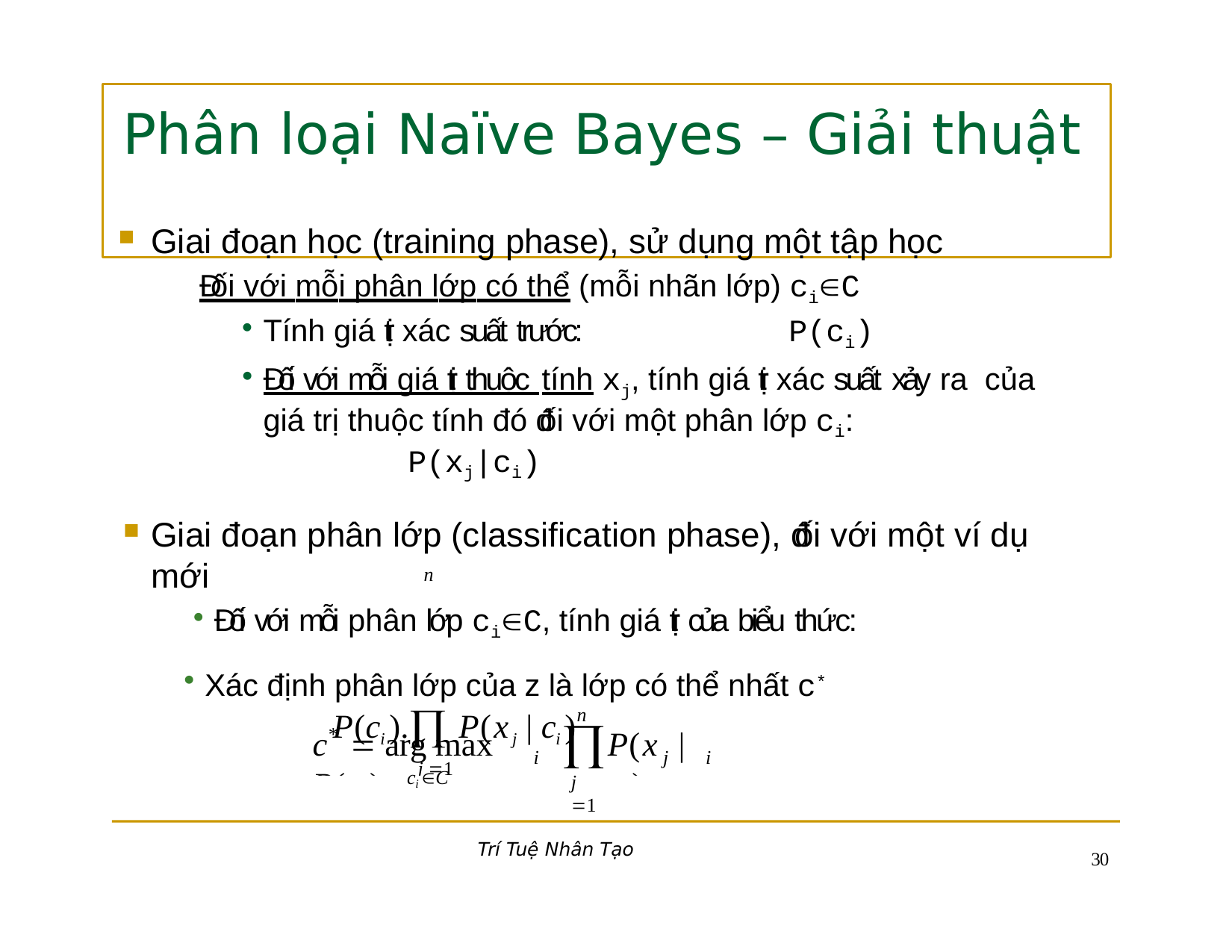

# Phân loại Naïve Bayes – Giải thuật
Giai đoạn học (training phase), sử dụng một tập học
Đối với mỗi phân lớp có thể (mỗi nhãn lớp) ci∈C

Tính giá trị xác suất trước:	P(ci)
Đối với mỗi giá trị thuộc tính xj, tính giá trị xác suất xảy ra  của giá trị thuộc tính đó đối với một phân lớp ci:	P(xj|ci)
Giai đoạn phân lớp (classification phase), đối với một ví dụ mới
Đối với mỗi phân lớp ci∈C, tính giá trị của biểu thức:
P(ci ).∏ P(xj  | ci )
j =1

n
Xác định phân lớp của z là lớp có thể nhất c*
n
i	∏	j	i
*
c	= arg max P(c ).
P(x	| c )
ci ∈C
j =1

Trí Tuệ Nhân Tạo
30